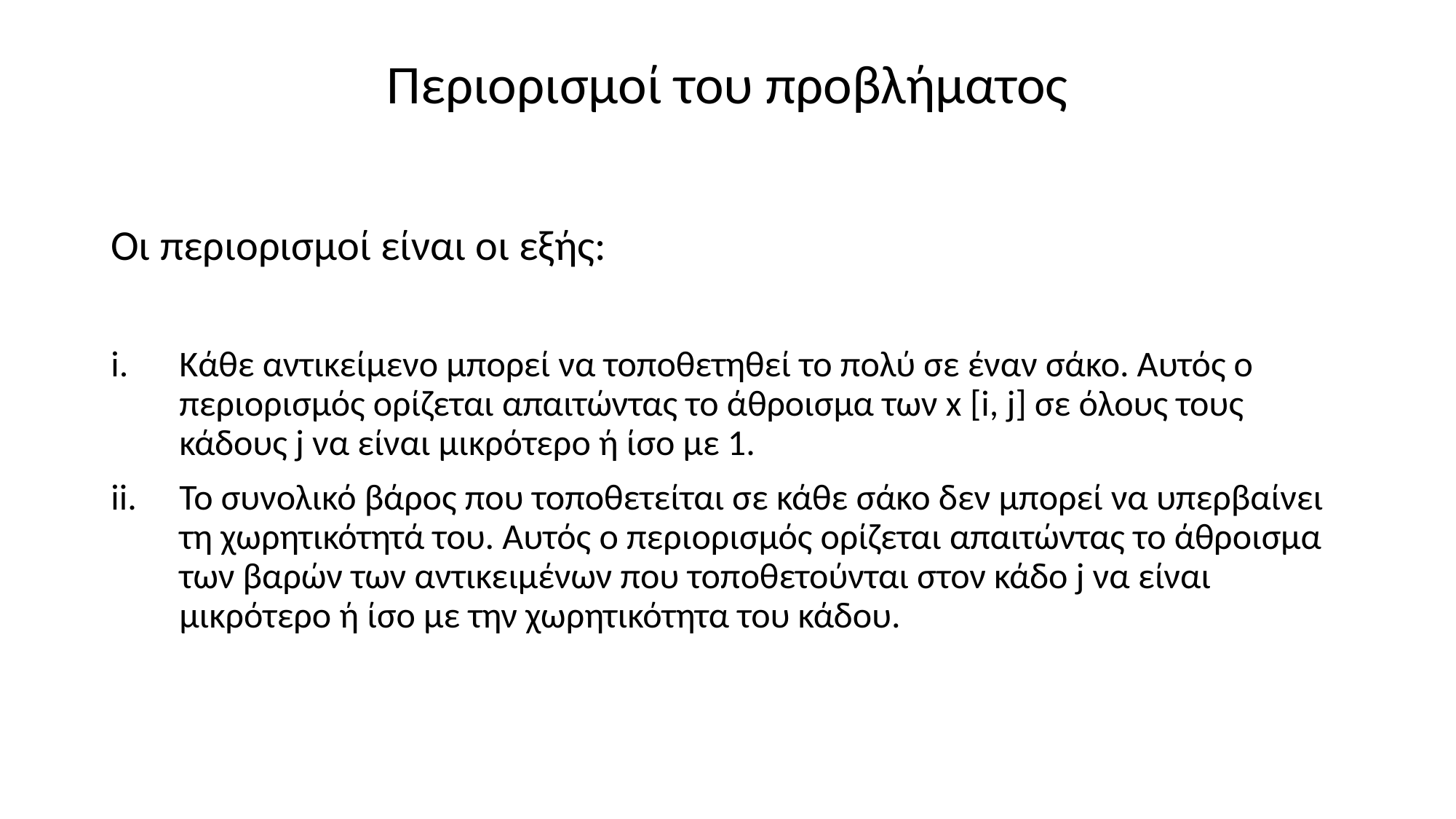

# Περιορισμοί του προβλήματος
Οι περιορισμοί είναι οι εξής:

Κάθε αντικείμενο μπορεί να τοποθετηθεί το πολύ σε έναν σάκο. Αυτός ο περιορισμός ορίζεται απαιτώντας το άθροισμα των x [i, j] σε όλους τους κάδους j να είναι μικρότερο ή ίσο με 1.
Το συνολικό βάρος που τοποθετείται σε κάθε σάκο δεν μπορεί να υπερβαίνει τη χωρητικότητά του. Αυτός ο περιορισμός ορίζεται απαιτώντας το άθροισμα των βαρών των αντικειμένων που τοποθετούνται στον κάδο j να είναι μικρότερο ή ίσο με την χωρητικότητα του κάδου.